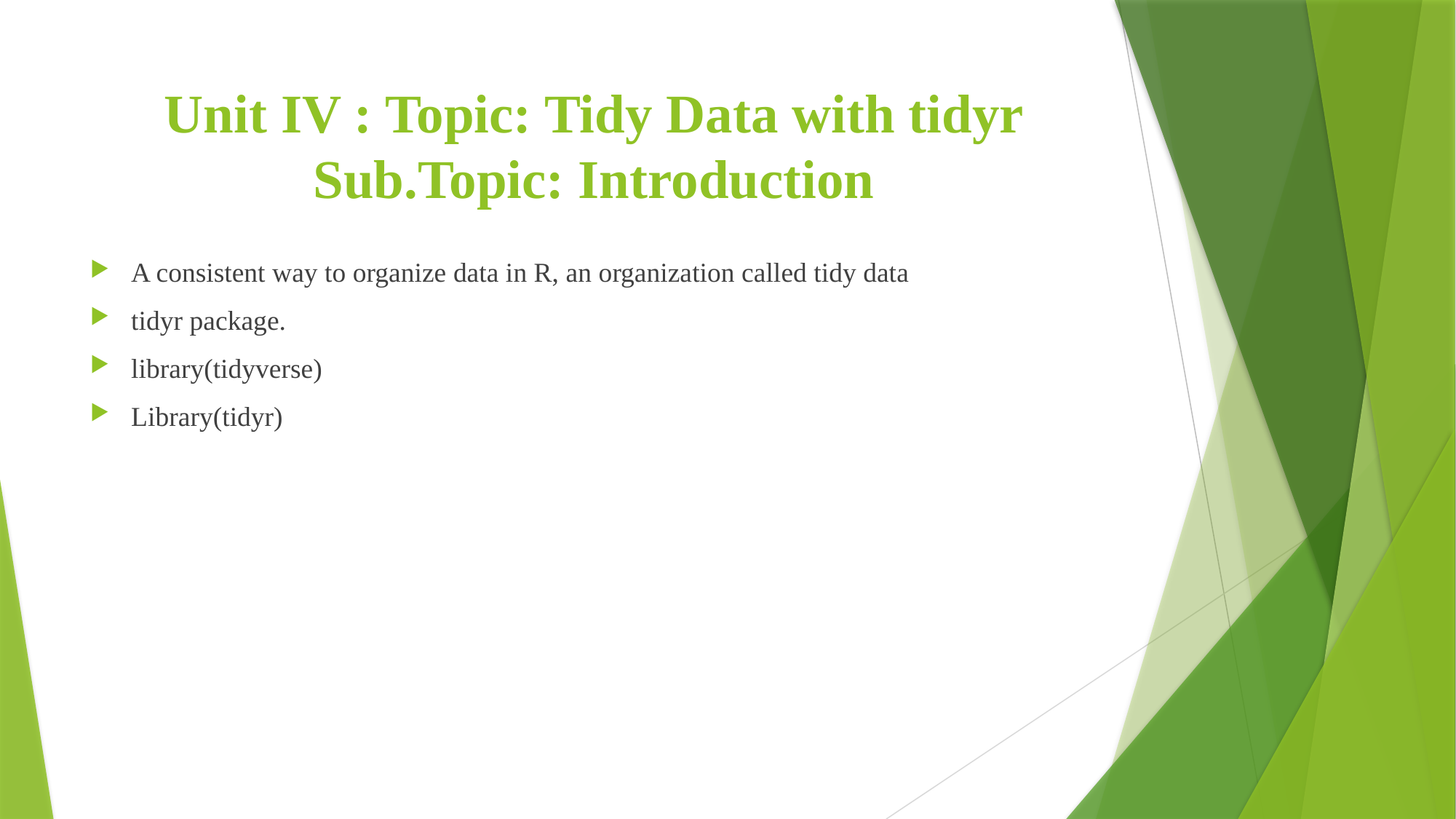

# Unit IV : Topic: Tidy Data with tidyr Sub.Topic: Introduction
A consistent way to organize data in R, an organization called tidy data
tidyr package.
library(tidyverse)
Library(tidyr)